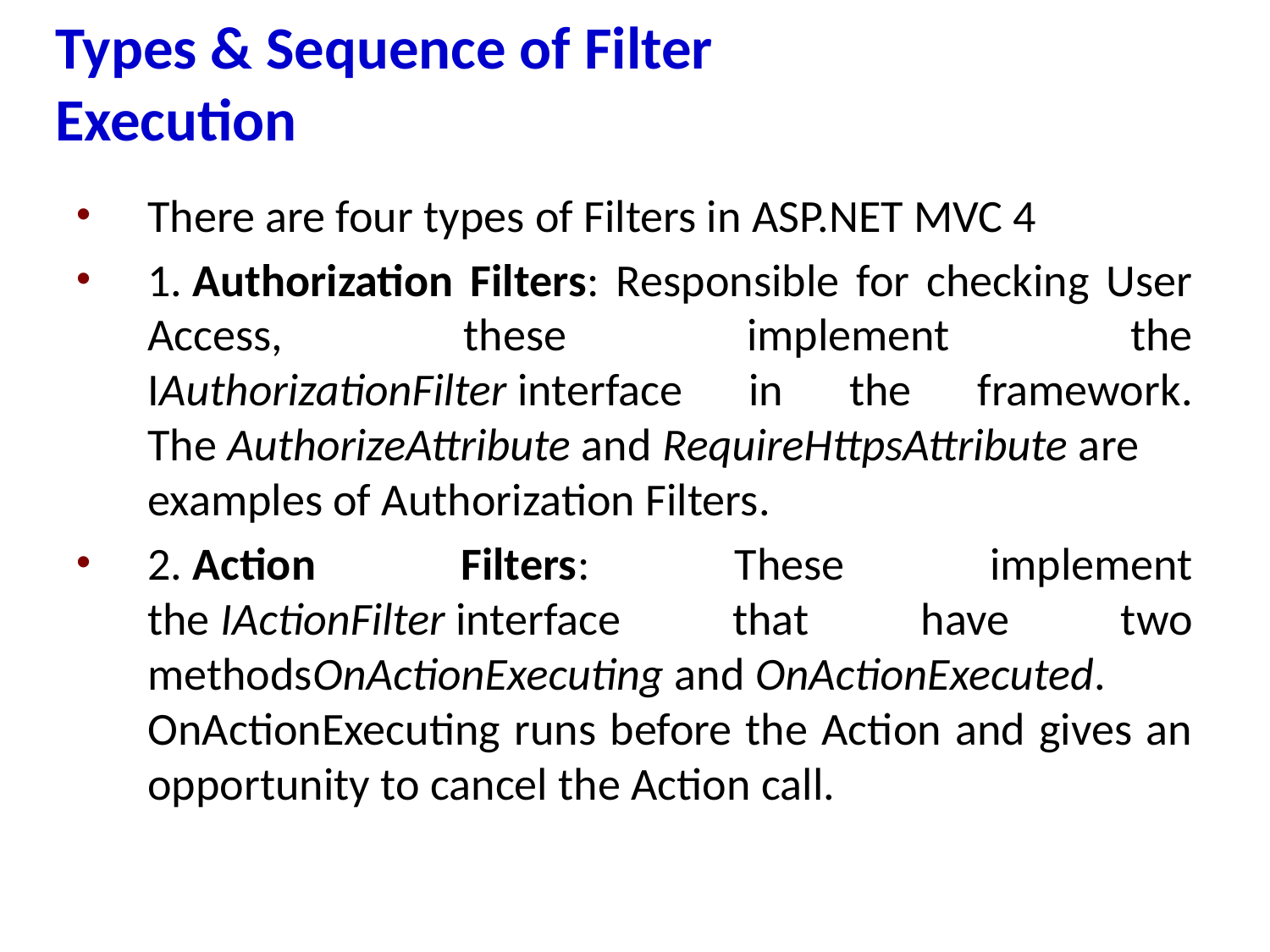

# Types & Sequence of Filter Execution
There are four types of Filters in ASP.NET MVC 4
1. Authorization Filters: Responsible for checking User Access, these implement the IAuthorizationFilter interface in the framework. The AuthorizeAttribute and RequireHttpsAttribute are examples of Authorization Filters.
2. Action Filters: These implement the IActionFilter interface that have two methodsOnActionExecuting and OnActionExecuted. OnActionExecuting runs before the Action and gives an opportunity to cancel the Action call.